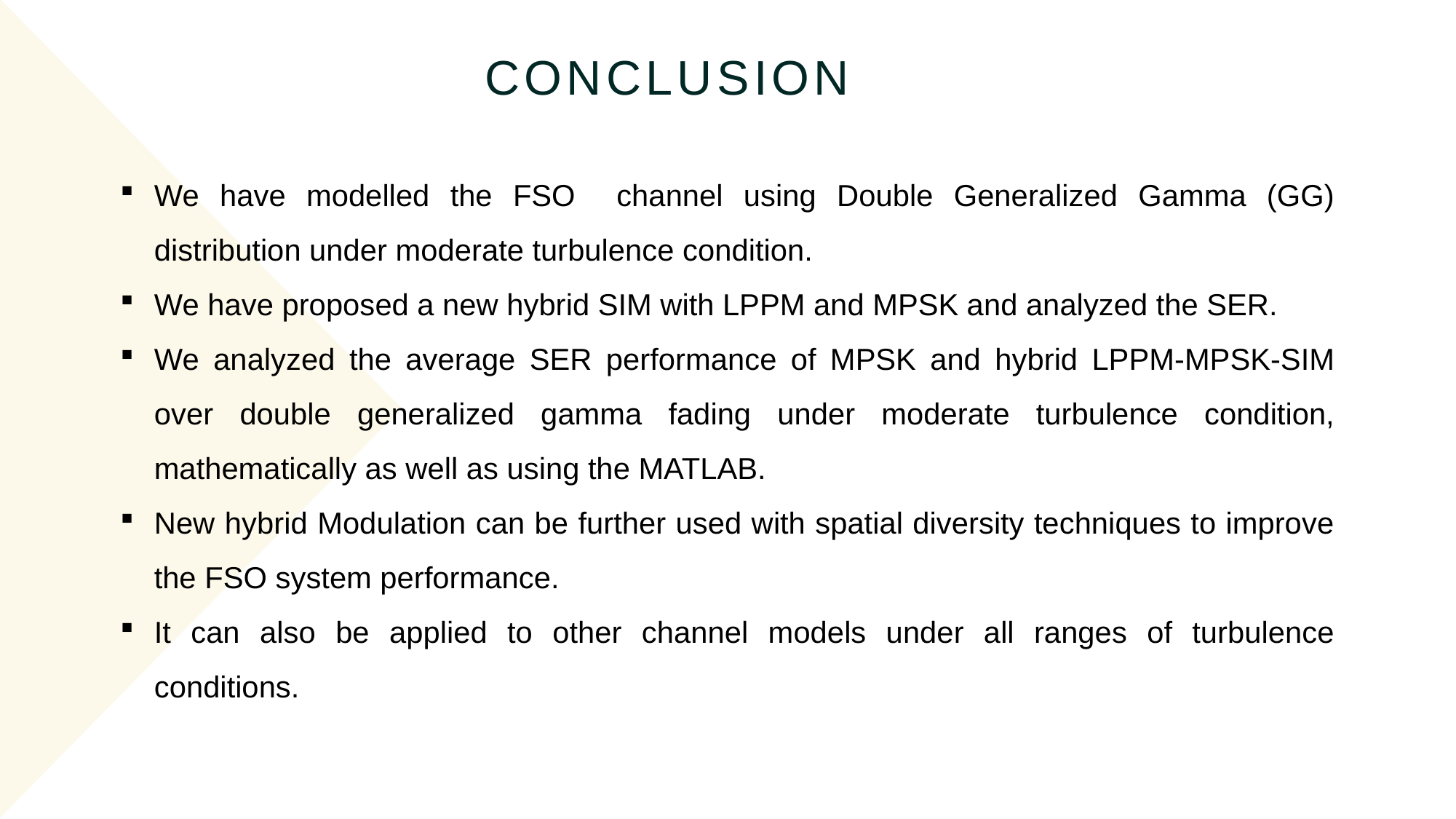

CONCLUSION
We have modelled the FSO  channel using Double Generalized Gamma (GG) distribution under moderate turbulence condition.
We have proposed a new hybrid SIM with LPPM and MPSK and analyzed the SER.
We analyzed the average SER performance of MPSK and hybrid LPPM-MPSK-SIM over double generalized gamma fading under moderate turbulence condition, mathematically as well as using the MATLAB.
New hybrid Modulation can be further used with spatial diversity techniques to improve the FSO system performance.
It can also be applied to other channel models under all ranges of turbulence conditions.